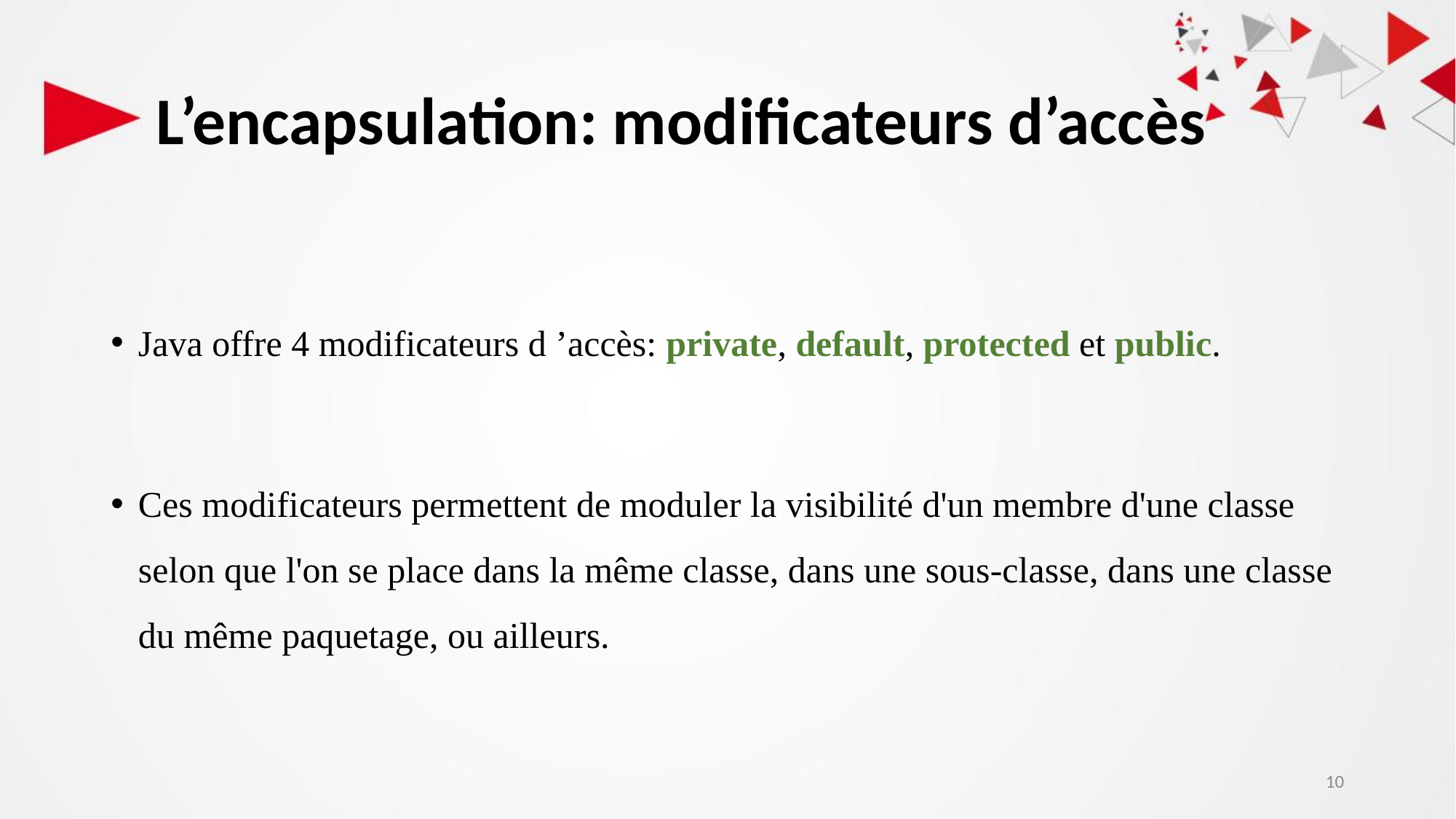

# L’encapsulation: modificateurs d’accès
Java offre 4 modificateurs d ’accès: private, default, protected et public.

Ces modificateurs permettent de moduler la visibilité d'un membre d'une classe selon que l'on se place dans la même classe, dans une sous-classe, dans une classe du même paquetage, ou ailleurs.
10